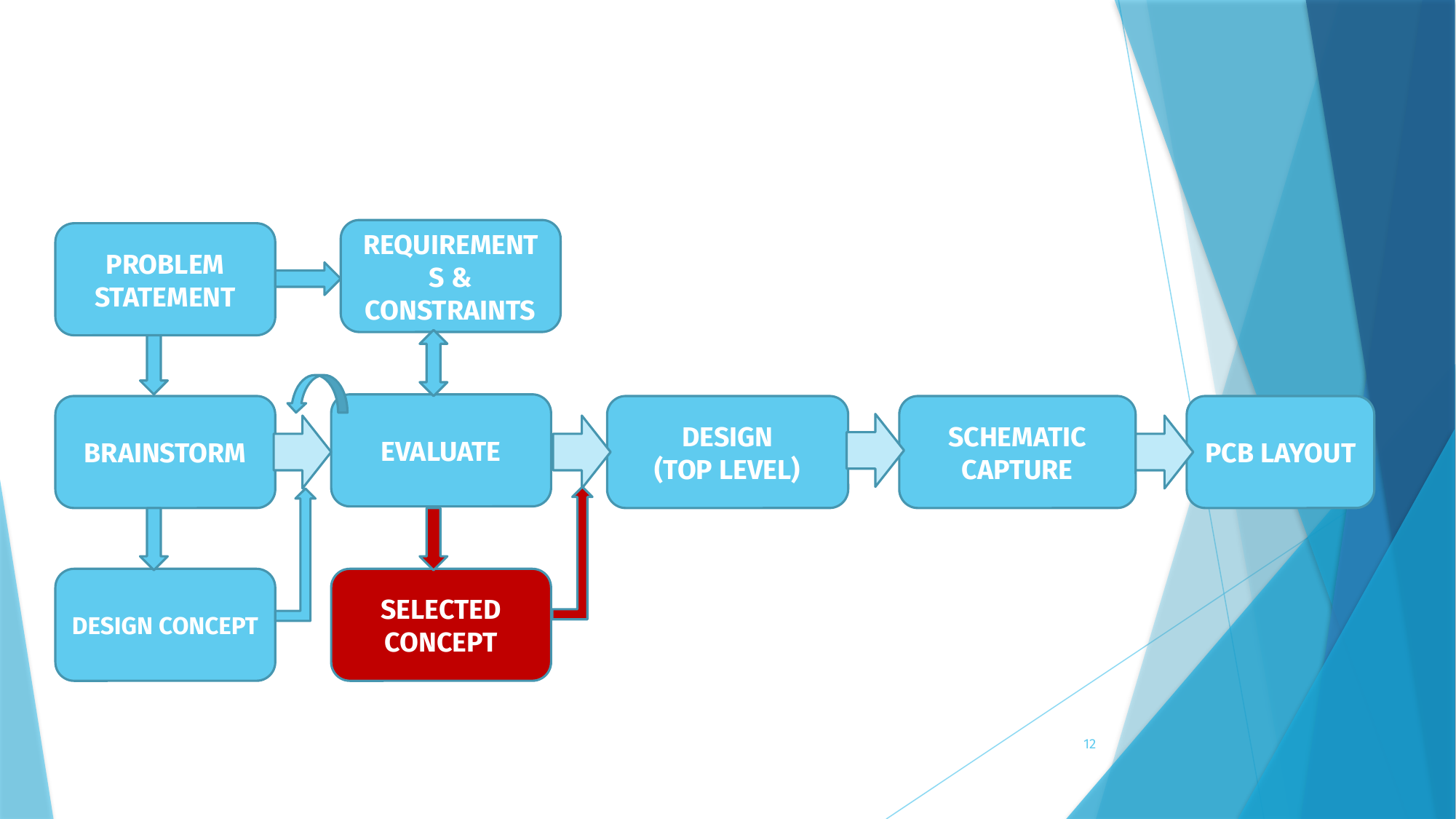

REQUIREMENTS & CONSTRAINTS
PROBLEM STATEMENT

EVALUATE
BRAINSTORM
DESIGN
(TOP LEVEL)
SCHEMATIC CAPTURE
PCB LAYOUT

DESIGN CONCEPT
SELECTED CONCEPT
12